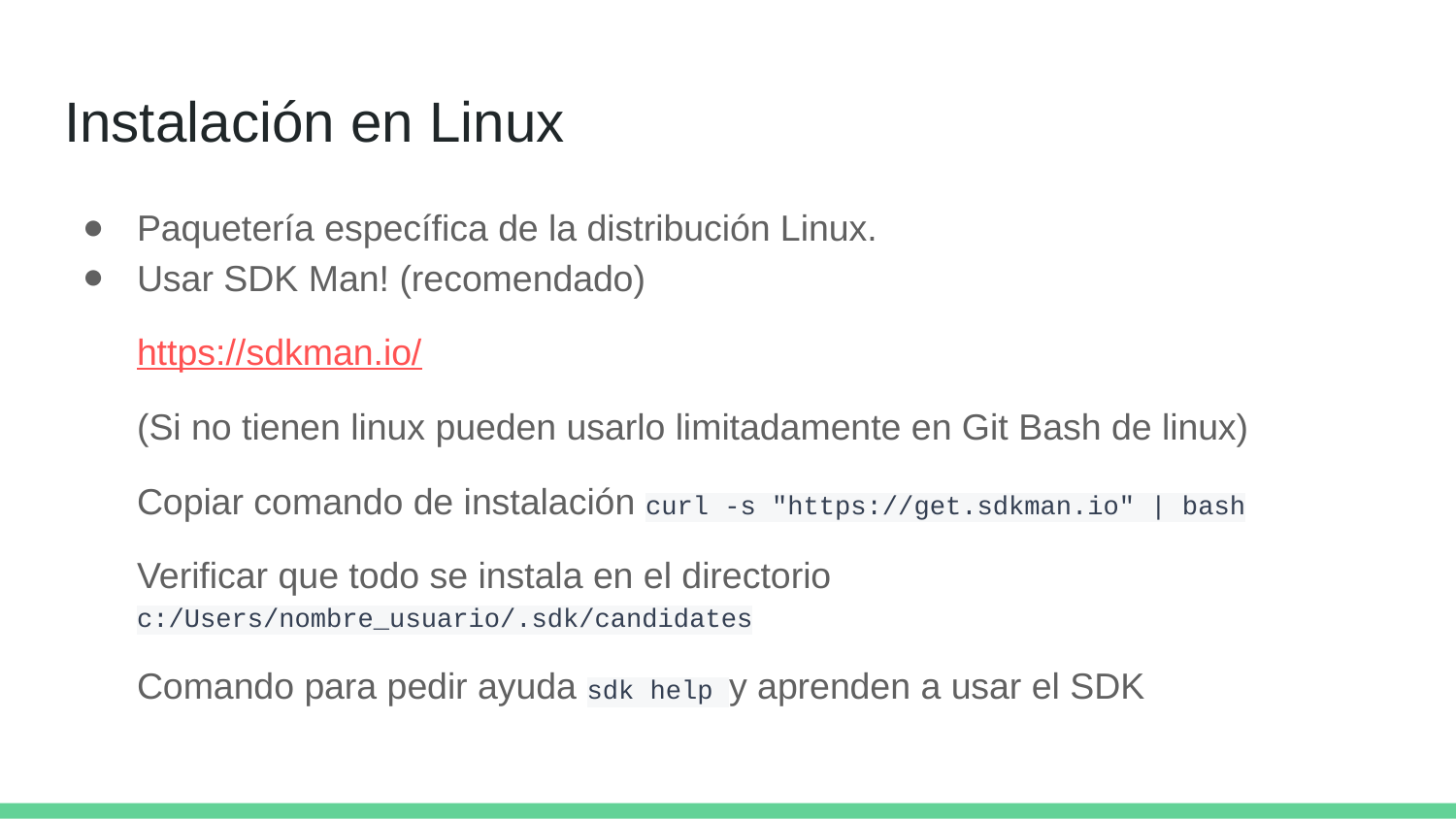

# Instalación en Linux
Paquetería específica de la distribución Linux.
Usar SDK Man! (recomendado)
https://sdkman.io/
(Si no tienen linux pueden usarlo limitadamente en Git Bash de linux)
Copiar comando de instalación curl -s "https://get.sdkman.io" | bash
Verificar que todo se instala en el directorio c:/Users/nombre_usuario/.sdk/candidates
Comando para pedir ayuda sdk help y aprenden a usar el SDK